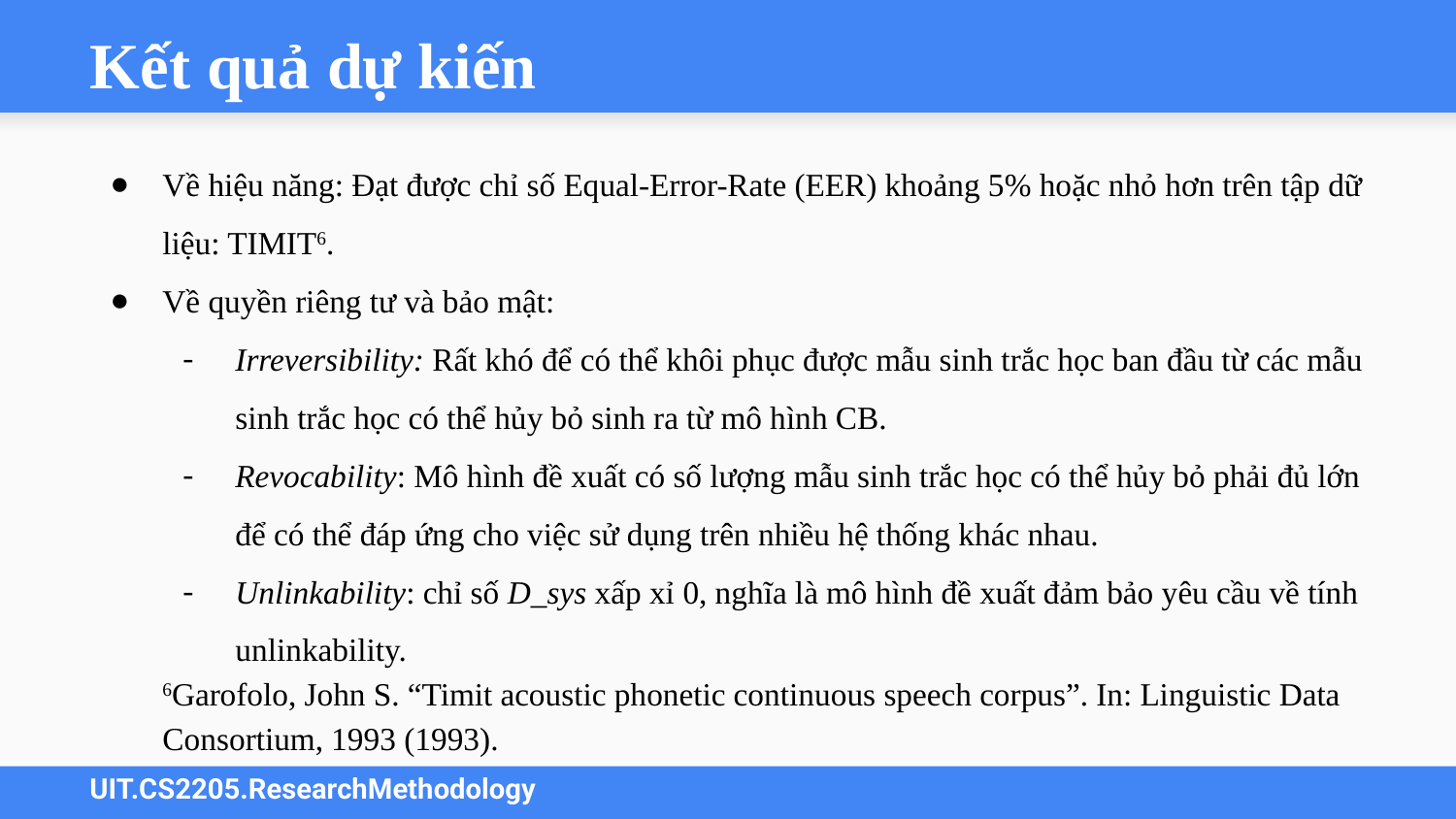

# Kết quả dự kiến
Về hiệu năng: Đạt được chỉ số Equal-Error-Rate (EER) khoảng 5% hoặc nhỏ hơn trên tập dữ liệu: TIMIT6.
Về quyền riêng tư và bảo mật:
Irreversibility: Rất khó để có thể khôi phục được mẫu sinh trắc học ban đầu từ các mẫu sinh trắc học có thể hủy bỏ sinh ra từ mô hình CB.
Revocability: Mô hình đề xuất có số lượng mẫu sinh trắc học có thể hủy bỏ phải đủ lớn để có thể đáp ứng cho việc sử dụng trên nhiều hệ thống khác nhau.
Unlinkability: chỉ số D_sys xấp xỉ 0, nghĩa là mô hình đề xuất đảm bảo yêu cầu về tính unlinkability.
6Garofolo, John S. “Timit acoustic phonetic continuous speech corpus”. In: Linguistic Data Consortium, 1993 (1993).